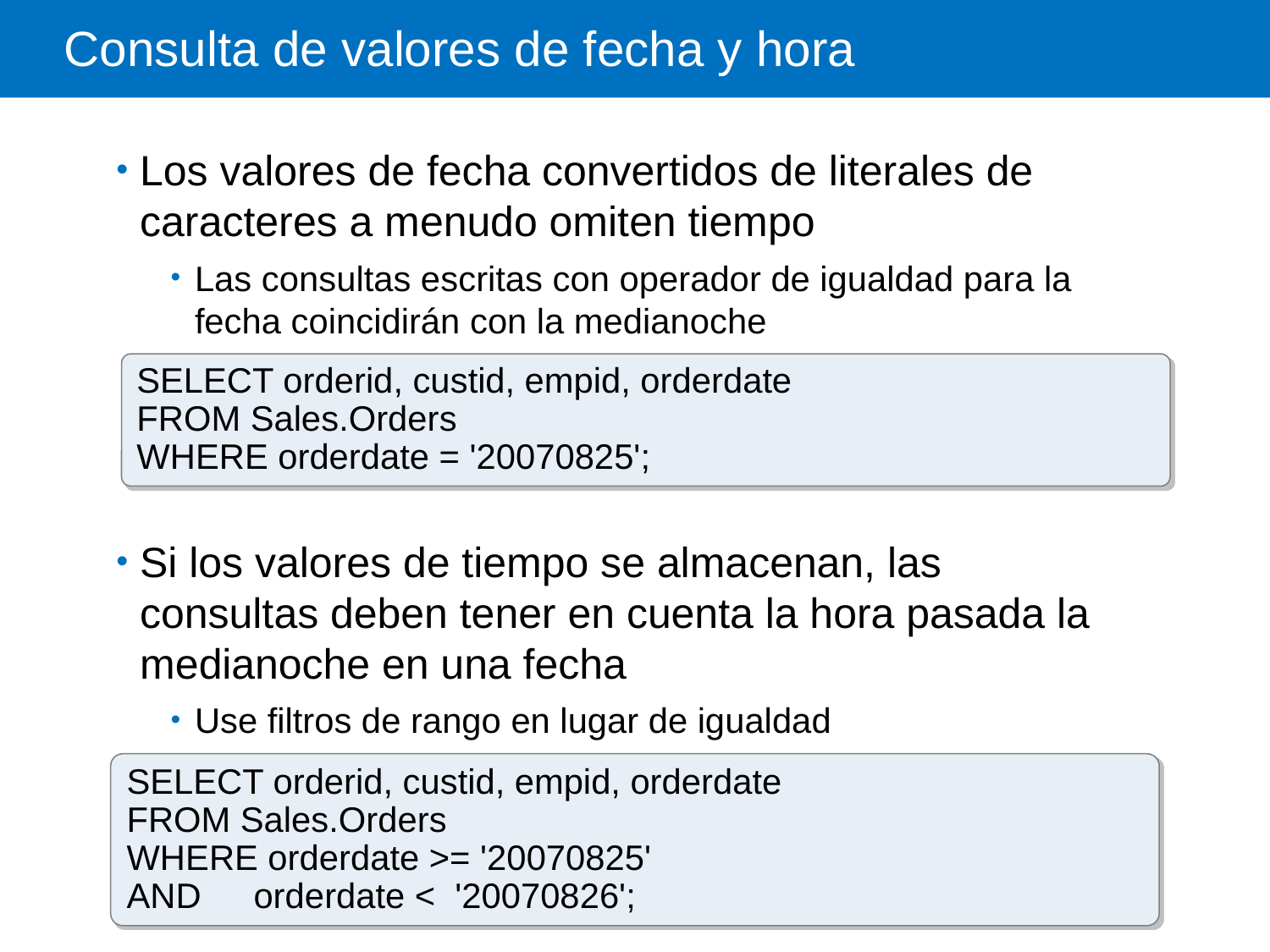

# Consulta de valores de fecha y hora
Los valores de fecha convertidos de literales de caracteres a menudo omiten tiempo
Las consultas escritas con operador de igualdad para la fecha coincidirán con la medianoche

Si los valores de tiempo se almacenan, las consultas deben tener en cuenta la hora pasada la medianoche en una fecha
Use filtros de rango en lugar de igualdad
SELECT orderid, custid, empid, orderdate
FROM Sales.Orders
WHERE orderdate = '20070825';
SELECT orderid, custid, empid, orderdate
FROM Sales.Orders
WHERE orderdate >= '20070825'
AND 	orderdate <  '20070826';